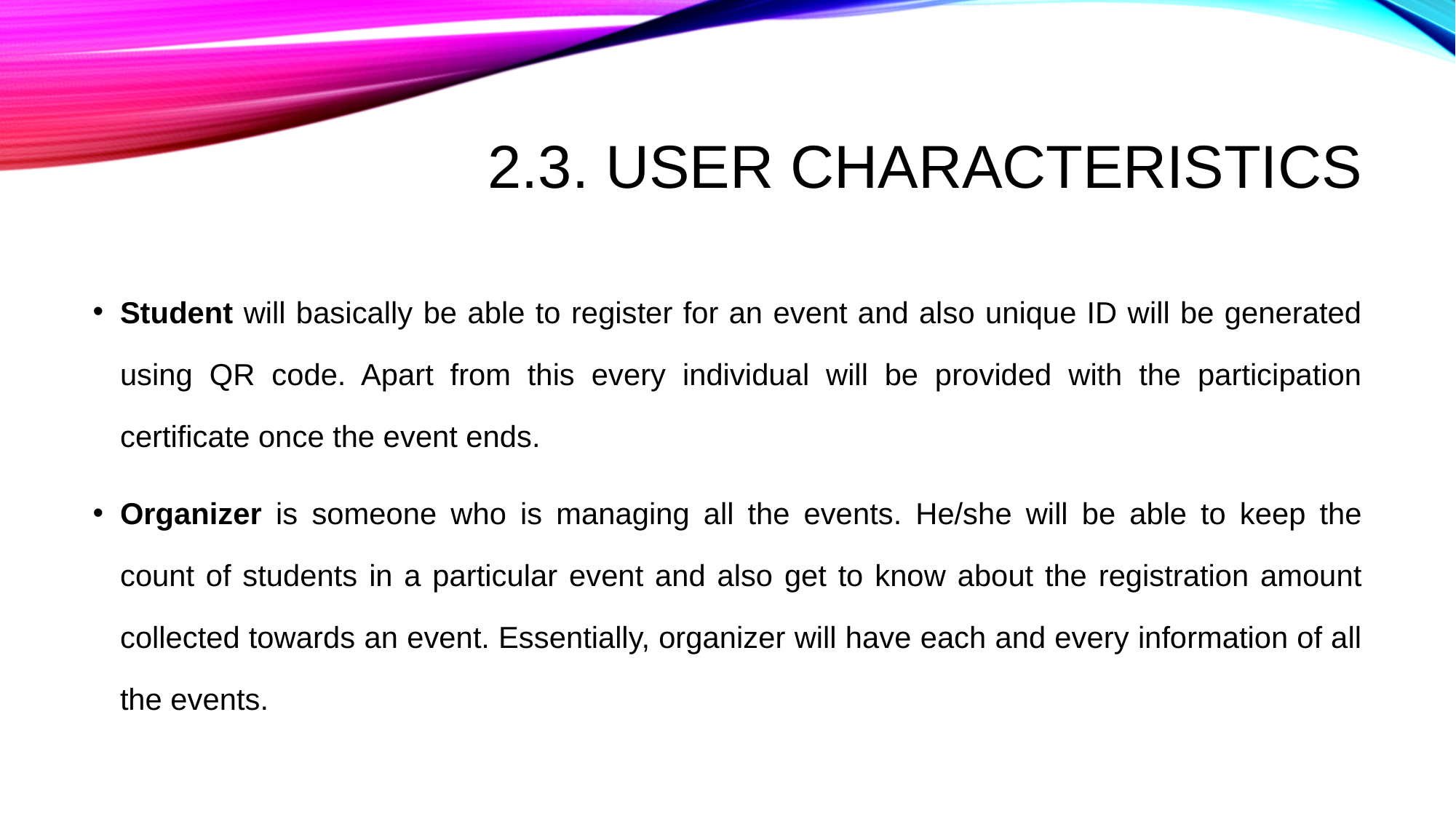

# 2.3. User characteristics
Student will basically be able to register for an event and also unique ID will be generated using QR code. Apart from this every individual will be provided with the participation certificate once the event ends.
Organizer is someone who is managing all the events. He/she will be able to keep the count of students in a particular event and also get to know about the registration amount collected towards an event. Essentially, organizer will have each and every information of all the events.